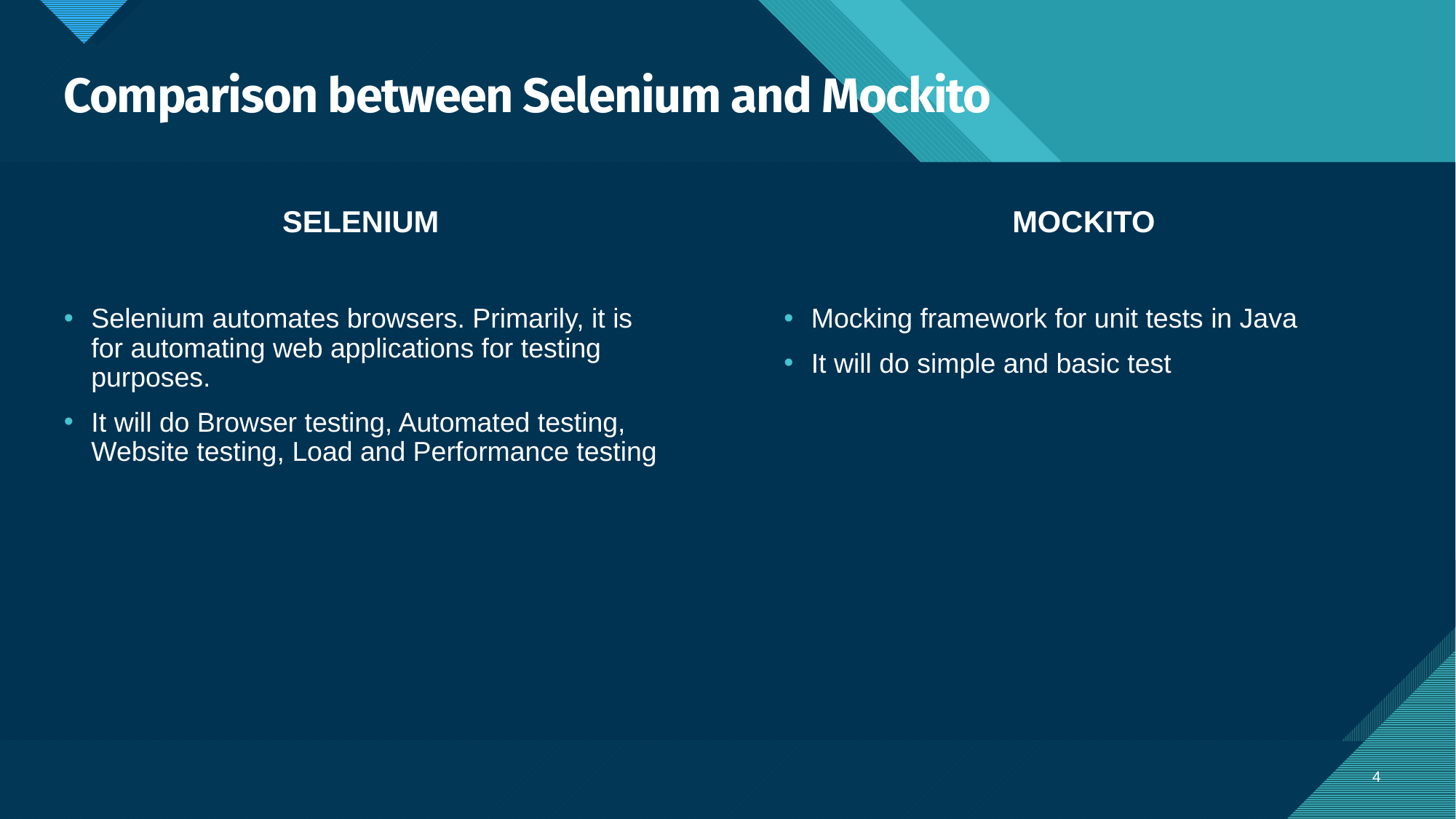

# Comparison between Selenium and Mockito
SELENIUM
MOCKITO
Selenium automates browsers. Primarily, it is for automating web applications for testing purposes.
It will do Browser testing, Automated testing, Website testing, Load and Performance testing
Mocking framework for unit tests in Java
It will do simple and basic test
4